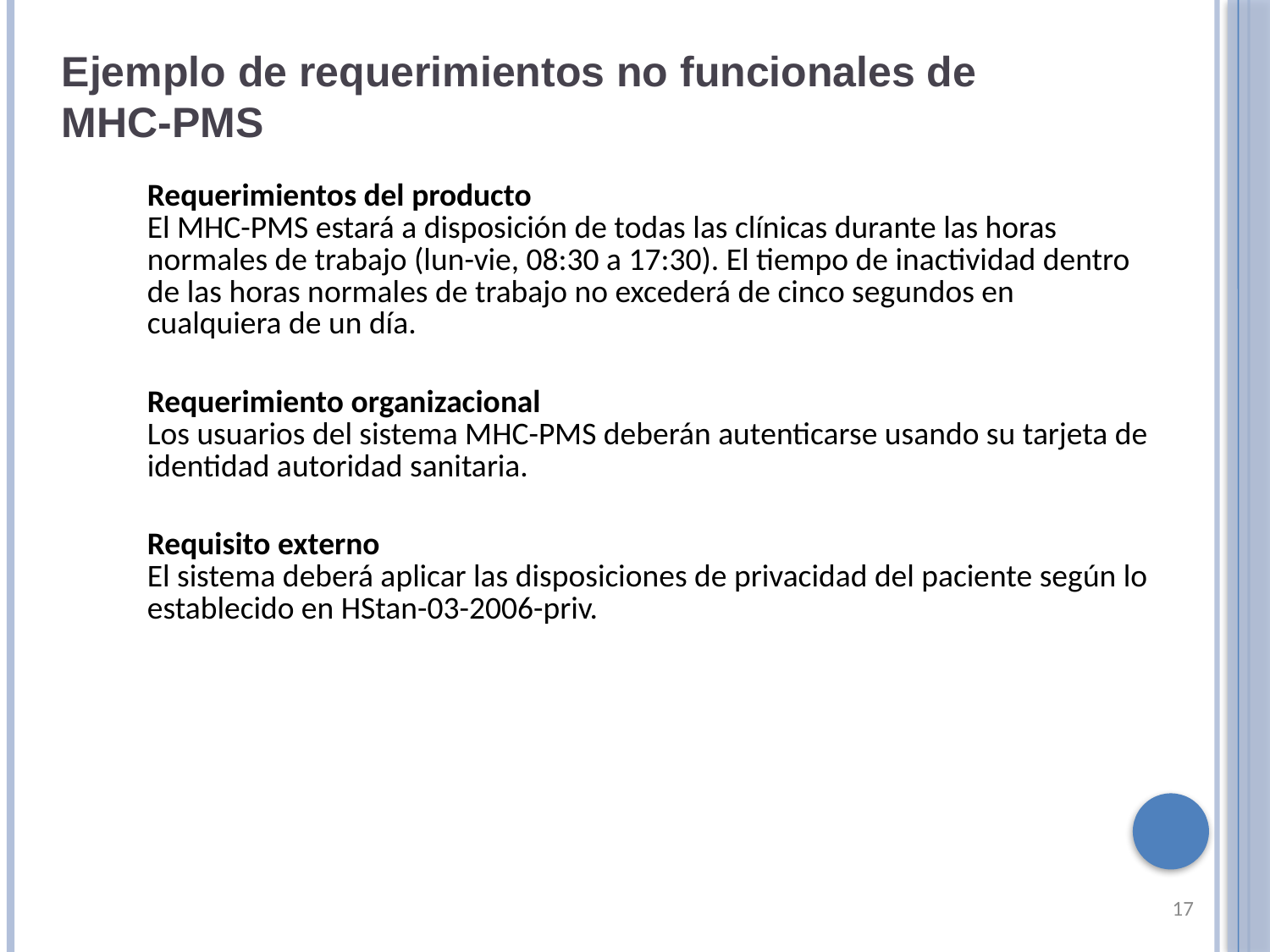

Ejemplo de requerimientos no funcionales de MHC-PMS
| Requerimientos del producto El MHC-PMS estará a disposición de todas las clínicas durante las horas normales de trabajo (lun-vie, 08:30 a 17:30). El tiempo de inactividad dentro de las horas normales de trabajo no excederá de cinco segundos en cualquiera de un día. Requerimiento organizacional Los usuarios del sistema MHC-PMS deberán autenticarse usando su tarjeta de identidad autoridad sanitaria. Requisito externo El sistema deberá aplicar las disposiciones de privacidad del paciente según lo establecido en HStan-03-2006-priv. |
| --- |
17